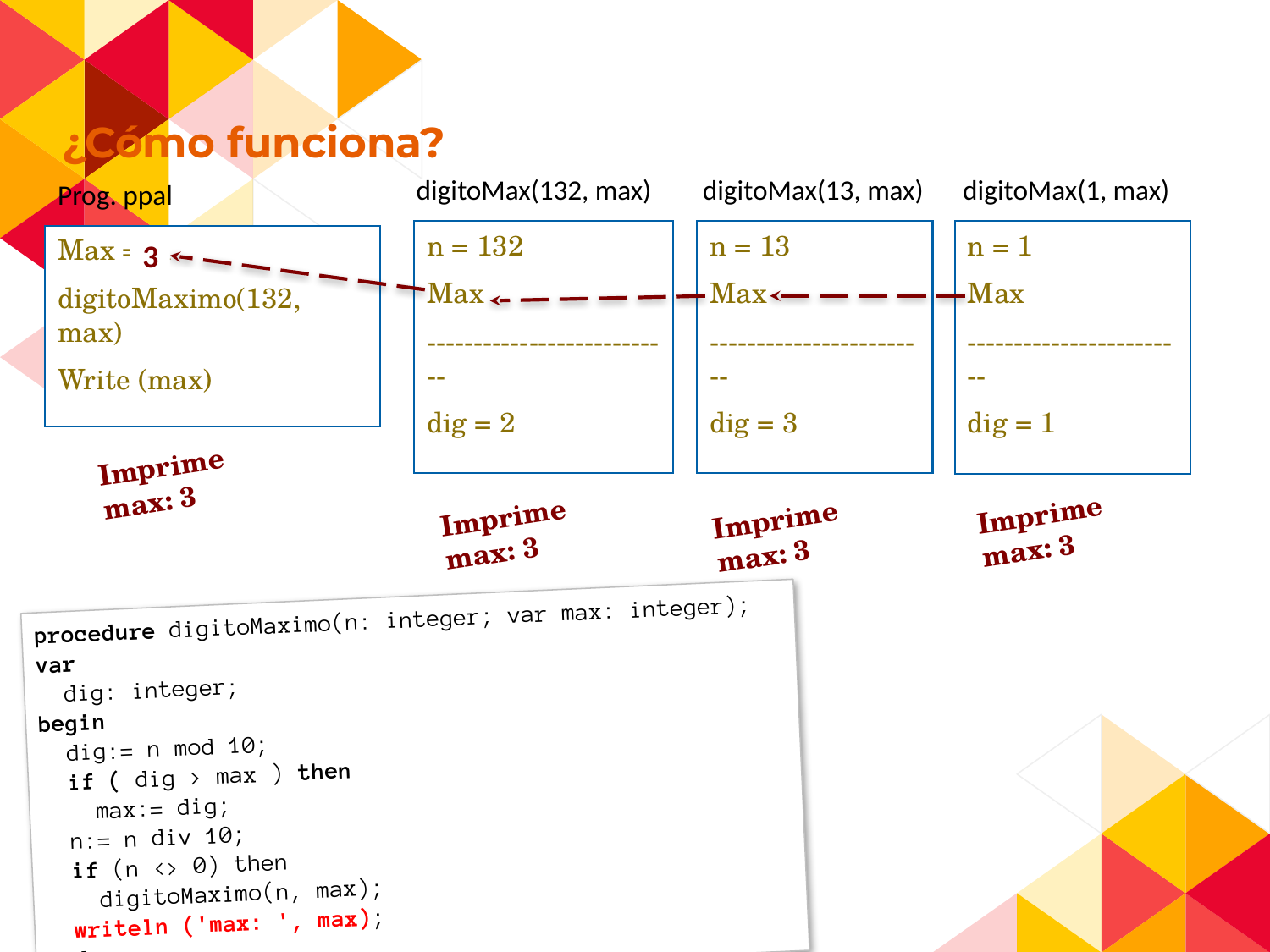

¿Cómo funciona?
digitoMax(132, max)
digitoMax(13, max)
digitoMax(1, max)
Prog. ppal
n = 132
Max
---------------------------
dig = 2

n = 13
Max
------------------------
dig = 3

n = 1
Max
------------------------
dig = 1

Max = -1
digitoMaximo(132, max)
Write (max)

2
3
Imprime max: 3
Imprime max: 3
Imprime max: 3
Imprime max: 3
procedure digitoMaximo(n: integer; var max: integer);
var
  dig: integer;
begin
  dig:= n mod 10;
  if ( dig > max ) then
    max:= dig;
  n:= n div 10;
  if (n <> 0) then
    digitoMaximo(n, max);
  writeln ('max: ', max);
end;